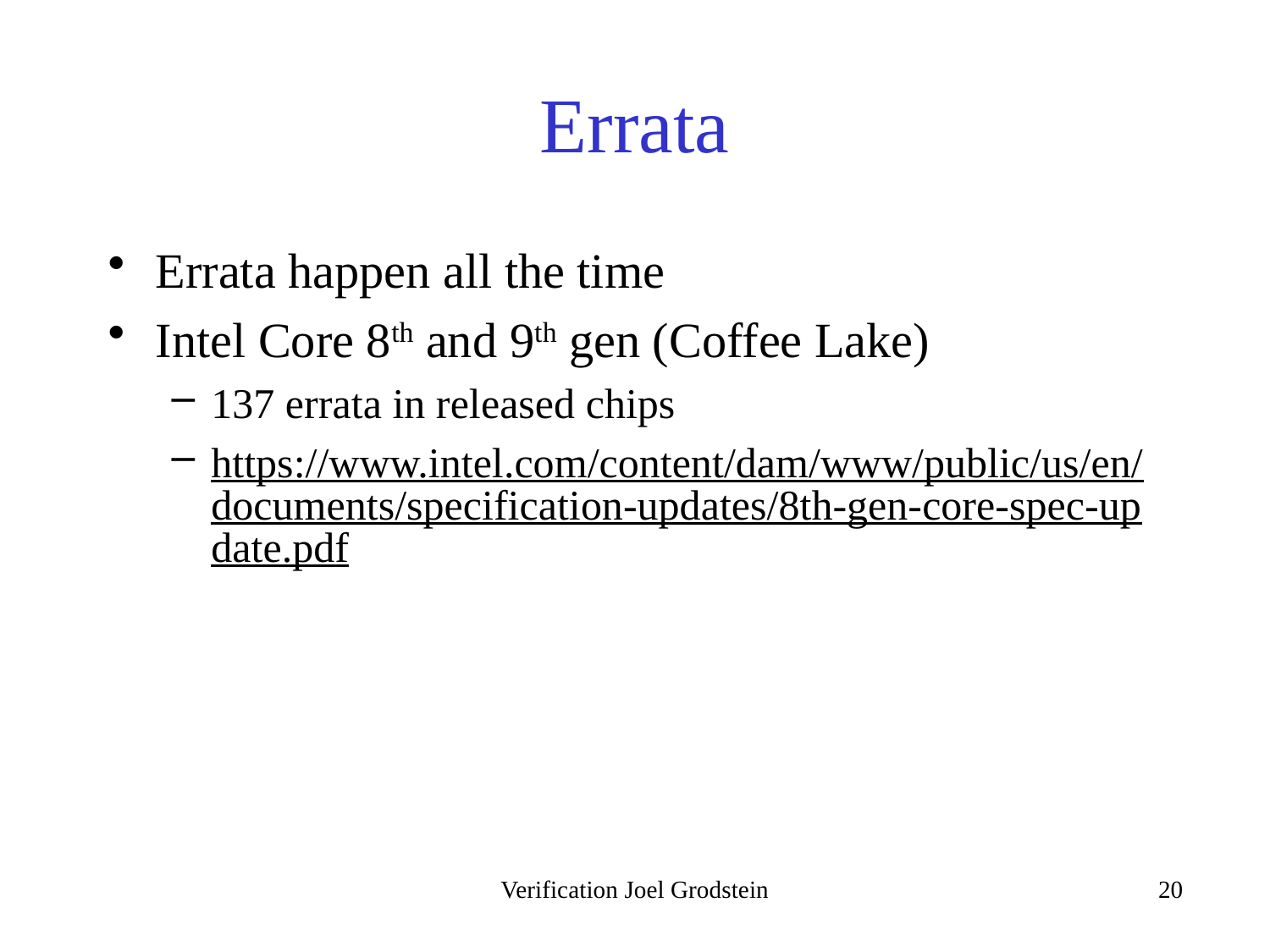

# Errata
Errata happen all the time
Intel Core 8th and 9th gen (Coffee Lake)
137 errata in released chips
https://www.intel.com/content/dam/www/public/us/en/documents/specification-updates/8th-gen-core-spec-update.pdf

Verification Joel Grodstein